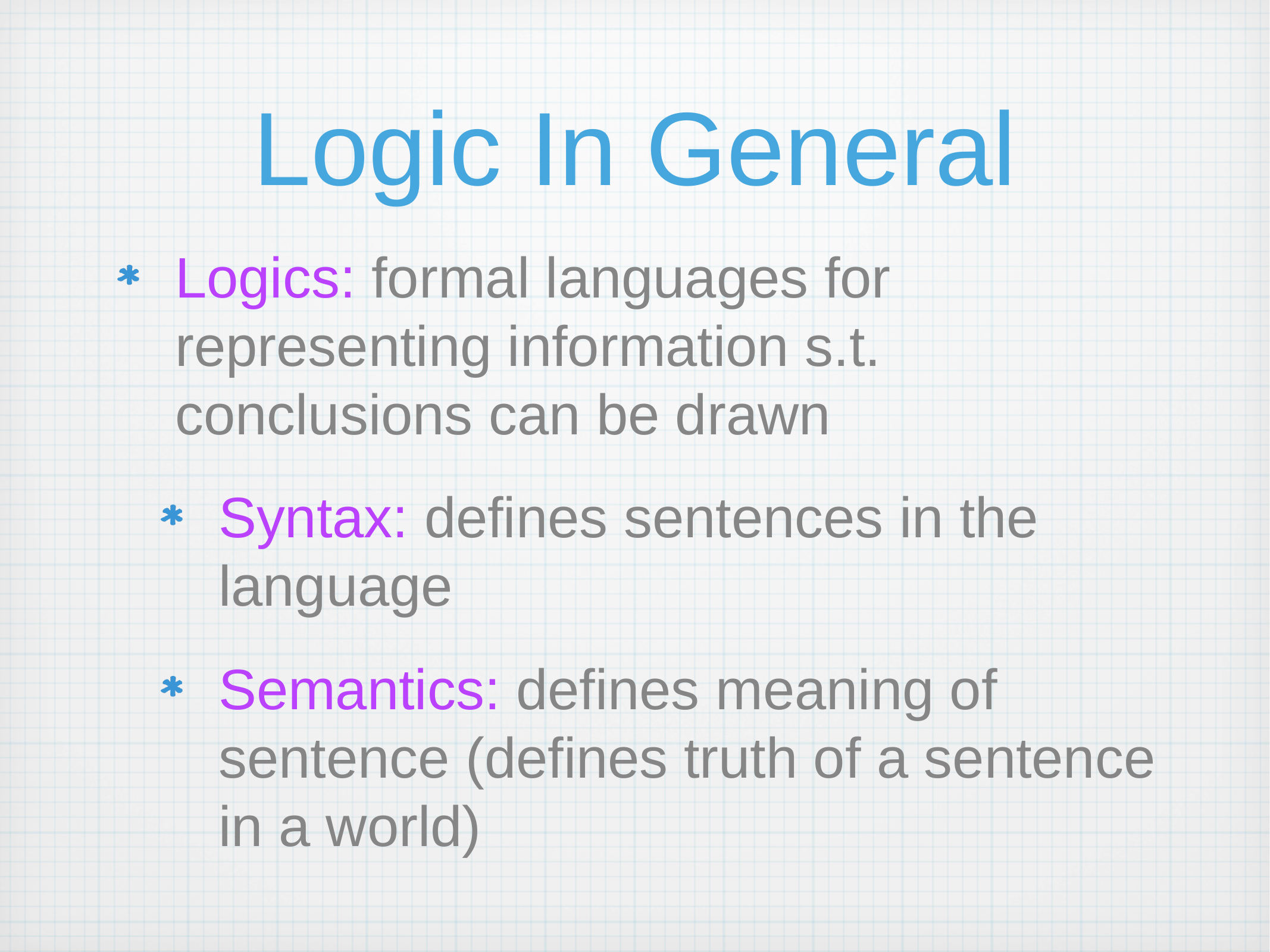

# Logic In General
Logics: formal languages for representing information s.t. conclusions can be drawn
Syntax: defines sentences in the language
Semantics: defines meaning of sentence (defines truth of a sentence in a world)